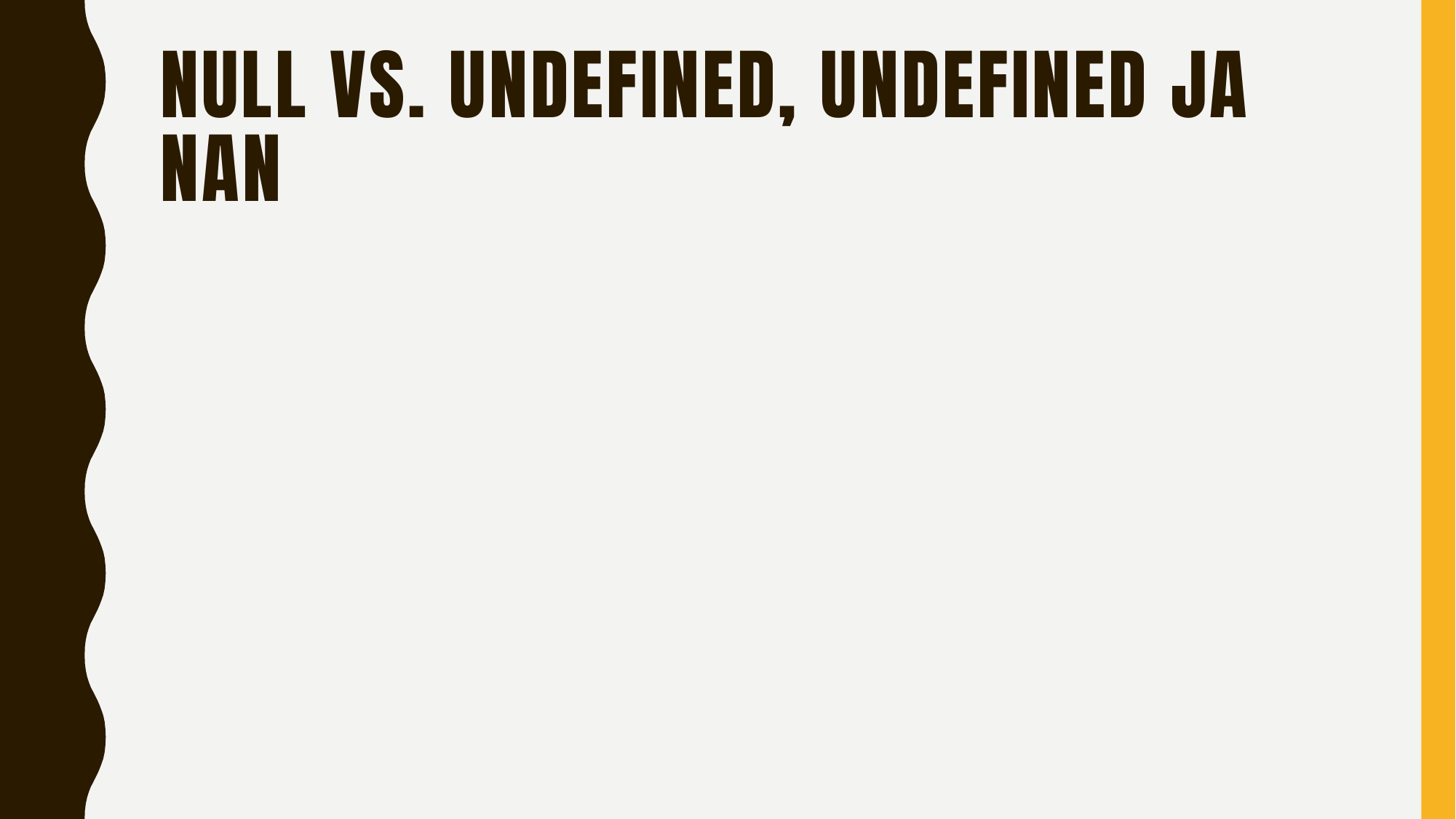

# Null vs. undefined, undefined ja Nan